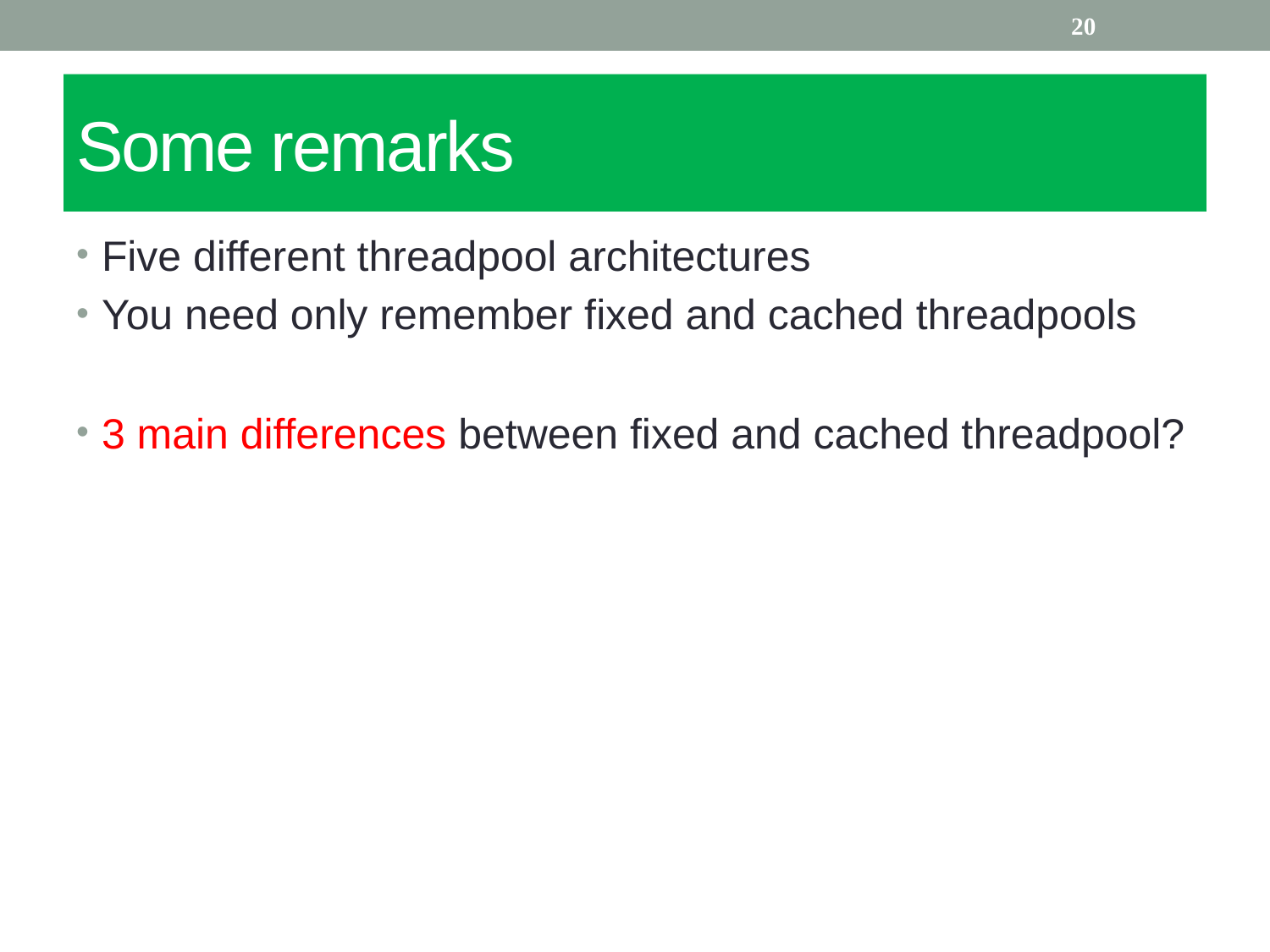

20
# Some remarks
Five different threadpool architectures
You need only remember fixed and cached threadpools

3 main differences between fixed and cached threadpool?